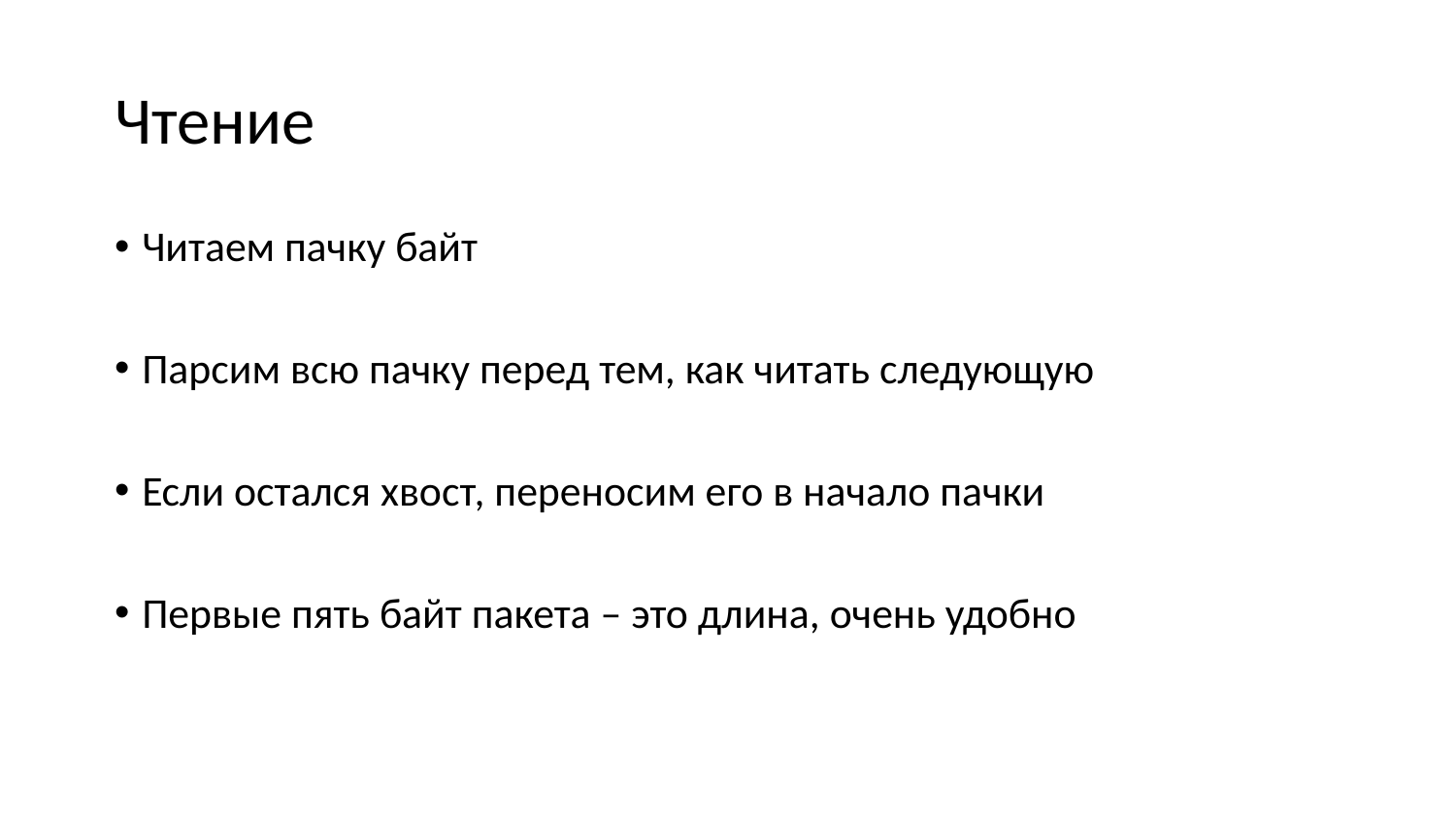

# Чтение
Читаем пачку байт

Парсим всю пачку перед тем, как читать следующую

Если остался хвост, переносим его в начало пачки

Первые пять байт пакета – это длина, очень удобно